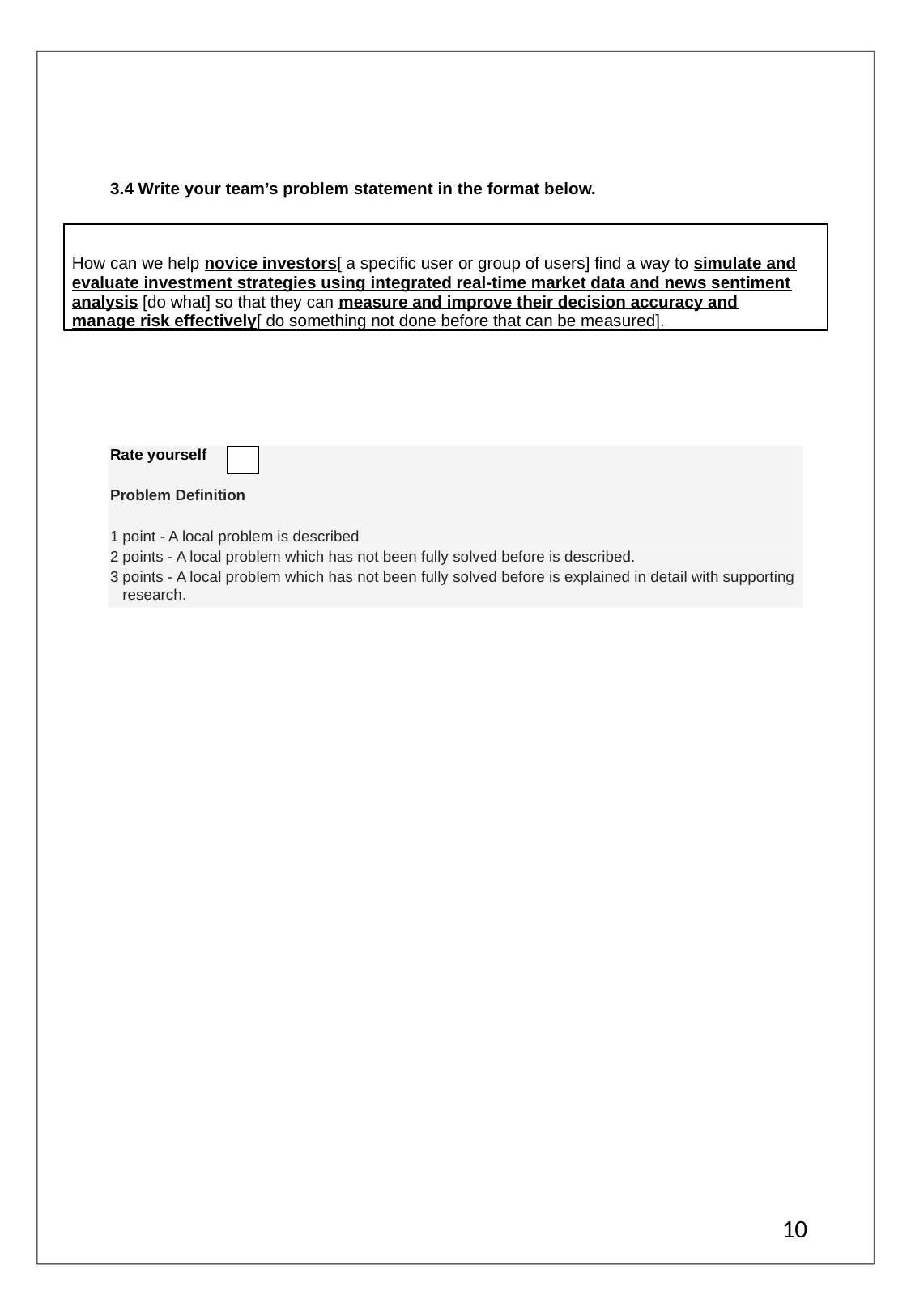

3.4 Write your team’s problem statement in the format below.

How can we help novice investors[ a specific user or group of users] find a way to simulate and evaluate investment strategies using integrated real-time market data and news sentiment analysis [do what] so that they can measure and improve their decision accuracy and manage risk effectively[ do something not done before that can be measured].

Rate yourself

Problem Definition

point - A local problem is described
points - A local problem which has not been fully solved before is described.
points - A local problem which has not been fully solved before is explained in detail with supporting research.

2
10